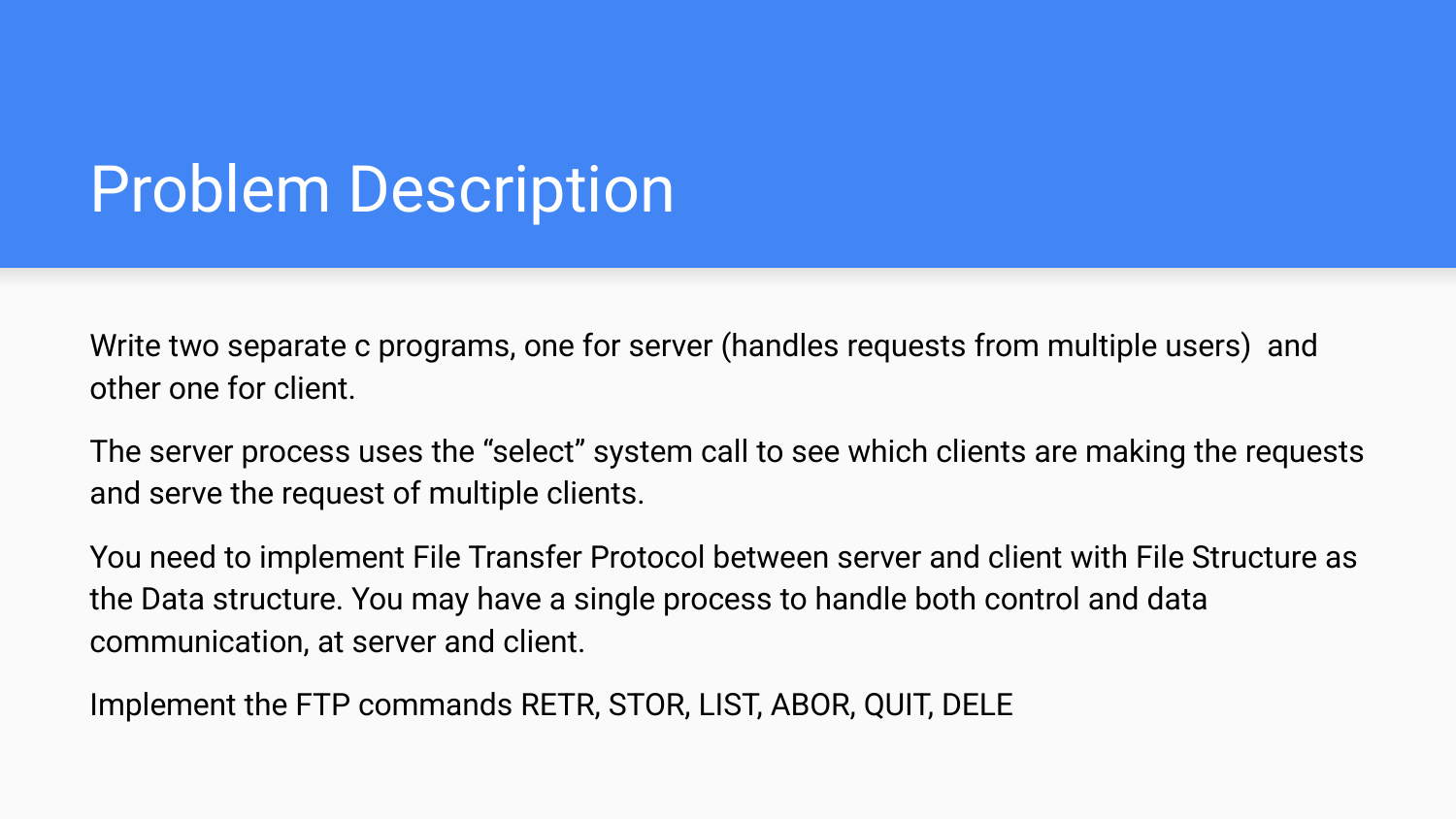

# Problem Description
Write two separate c programs, one for server (handles requests from multiple users)  and other one for client.
The server process uses the “select” system call to see which clients are making the requests and serve the request of multiple clients.
You need to implement File Transfer Protocol between server and client with File Structure as the Data structure. You may have a single process to handle both control and data communication, at server and client.
Implement the FTP commands RETR, STOR, LIST, ABOR, QUIT, DELE